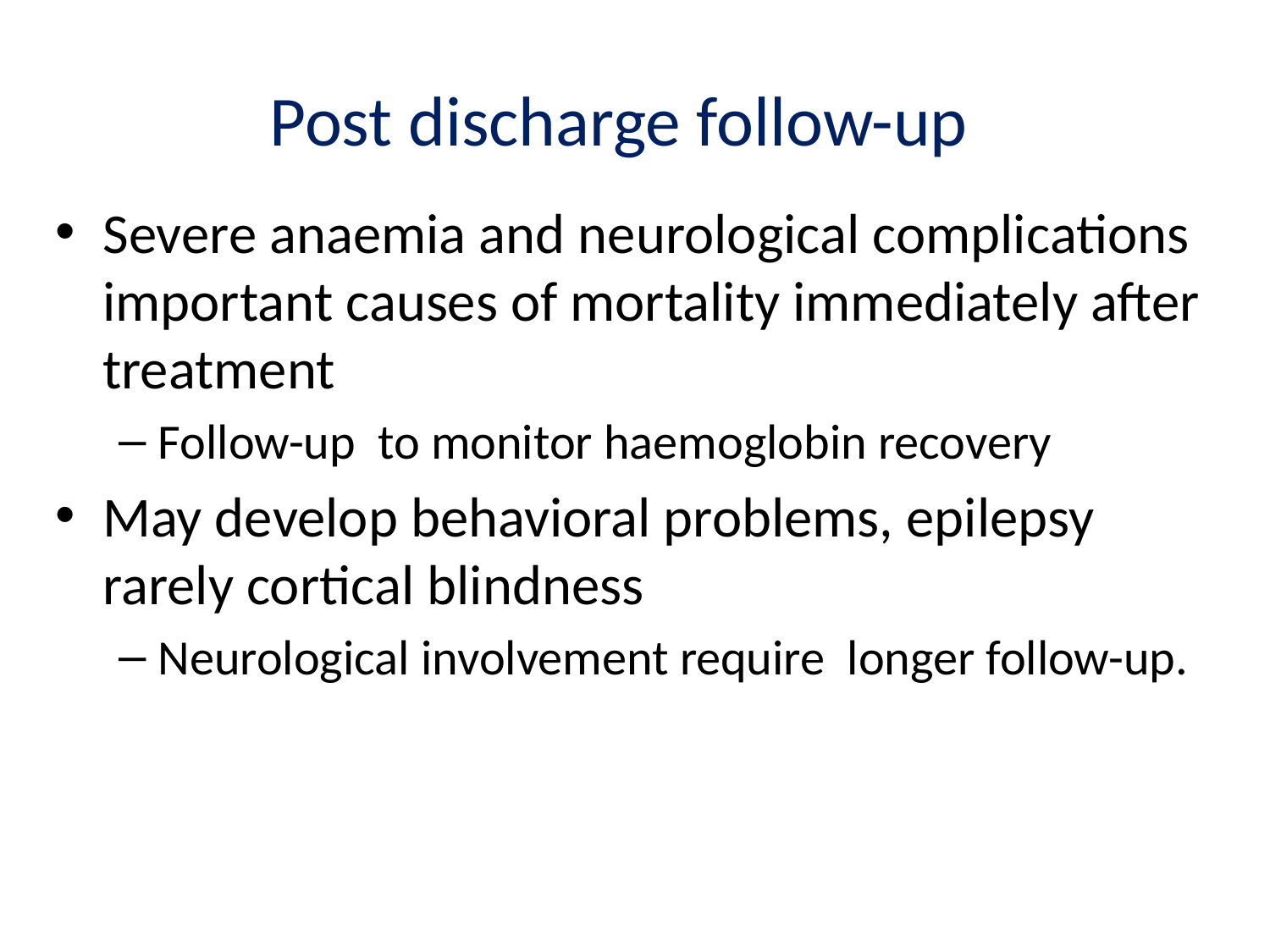

# Post discharge follow-up
Severe anaemia and neurological complications important causes of mortality immediately after treatment
Follow-up  to monitor haemoglobin recovery
May develop behavioral problems, epilepsy rarely cortical blindness
Neurological involvement require  longer follow-up.